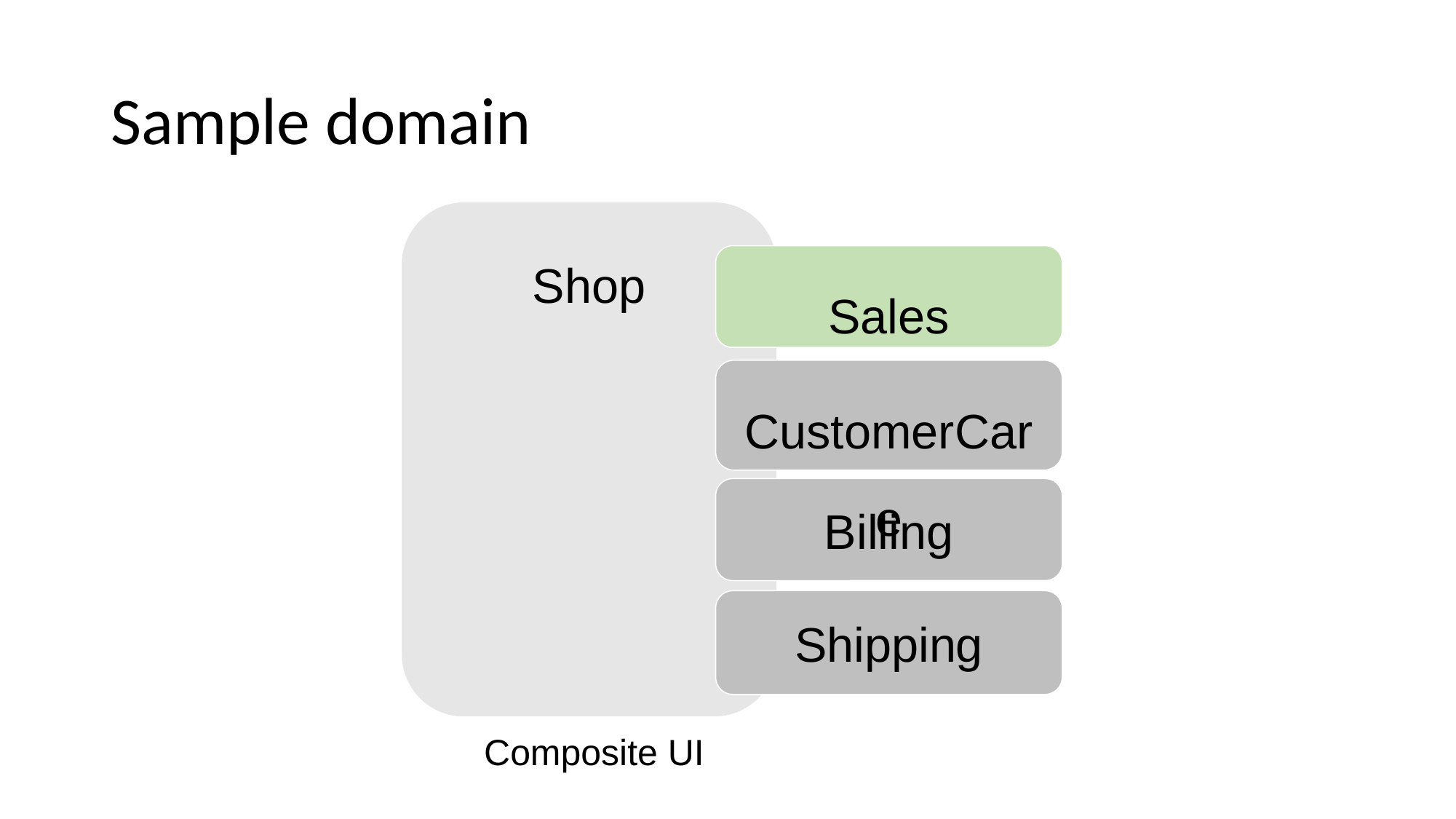

# Sample domain
Shop
Sales
CustomerCare
Billing
Shipping
Composite UI